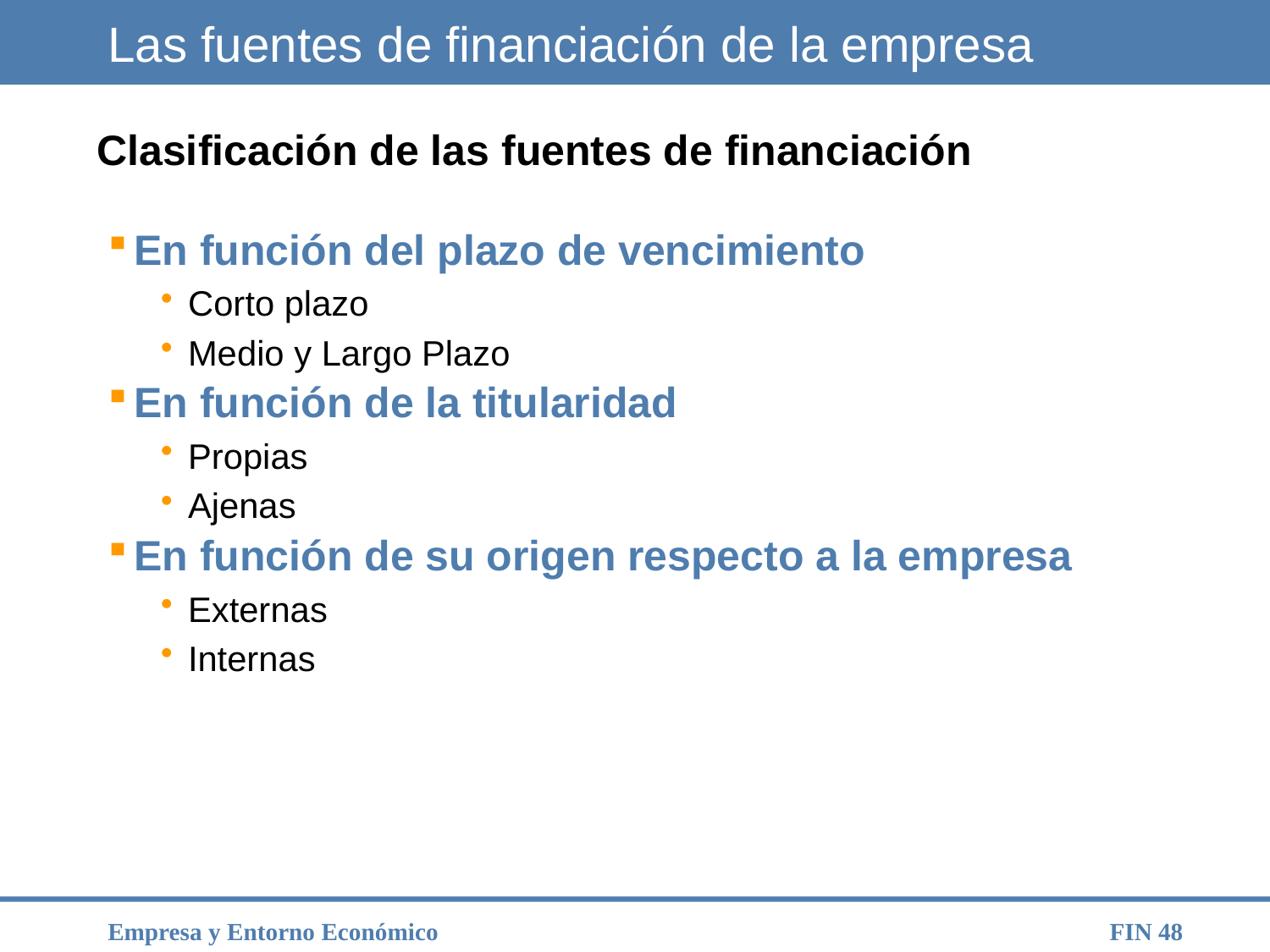

# Las fuentes de financiación de la empresa
Clasificación de las fuentes de financiación
En función del plazo de vencimiento
Corto plazo
Medio y Largo Plazo
En función de la titularidad
Propias
Ajenas
En función de su origen respecto a la empresa
Externas
Internas